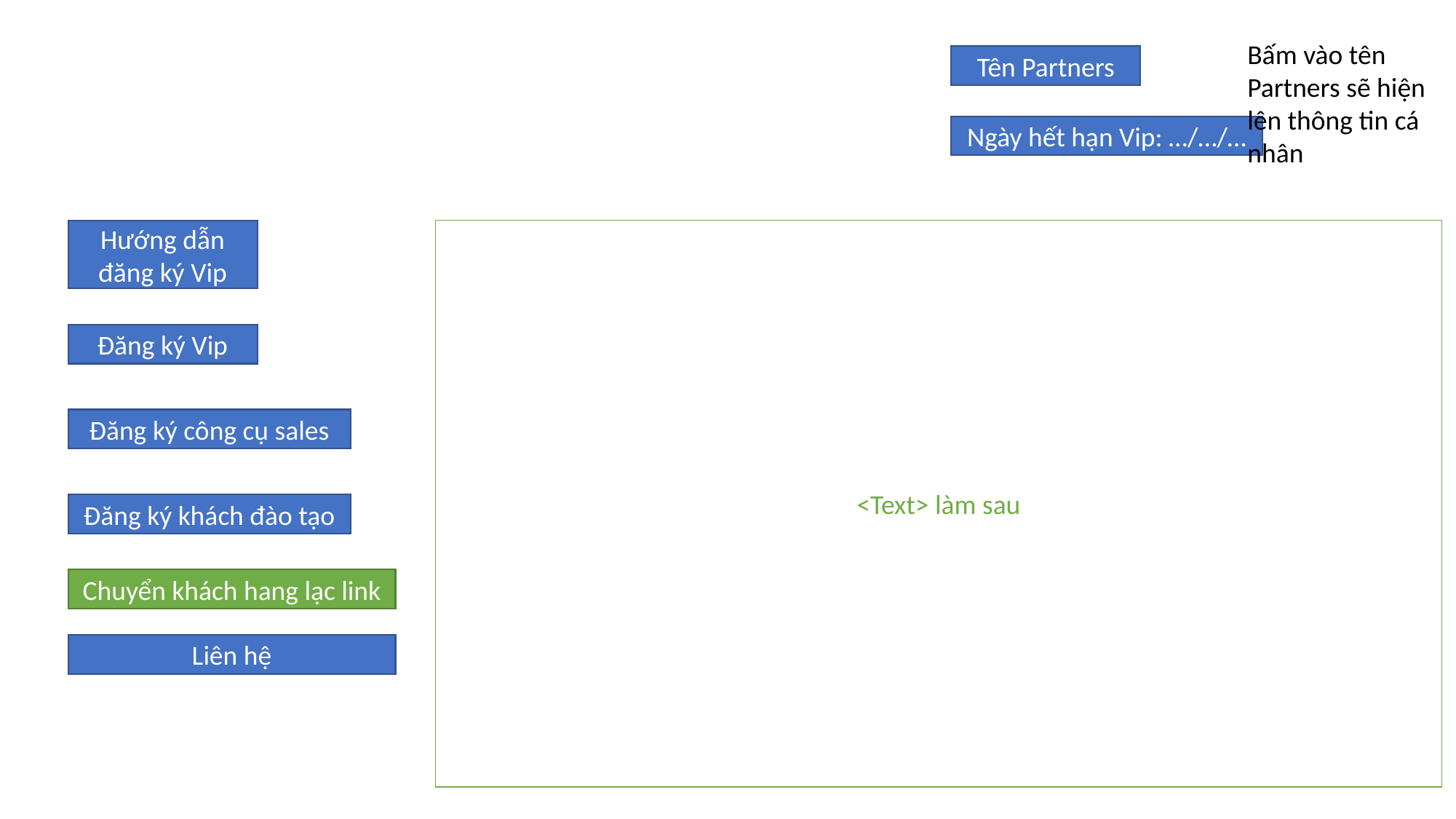

Bấm vào tên Partners sẽ hiện lên thông tin cá nhân
Tên Partners
Ngày hết hạn Vip: …/…/…
Hướng dẫn đăng ký Vip
<Text> làm sau
Đăng ký Vip
Đăng ký công cụ sales
Đăng ký khách đào tạo
Chuyển khách hang lạc link
Liên hệ